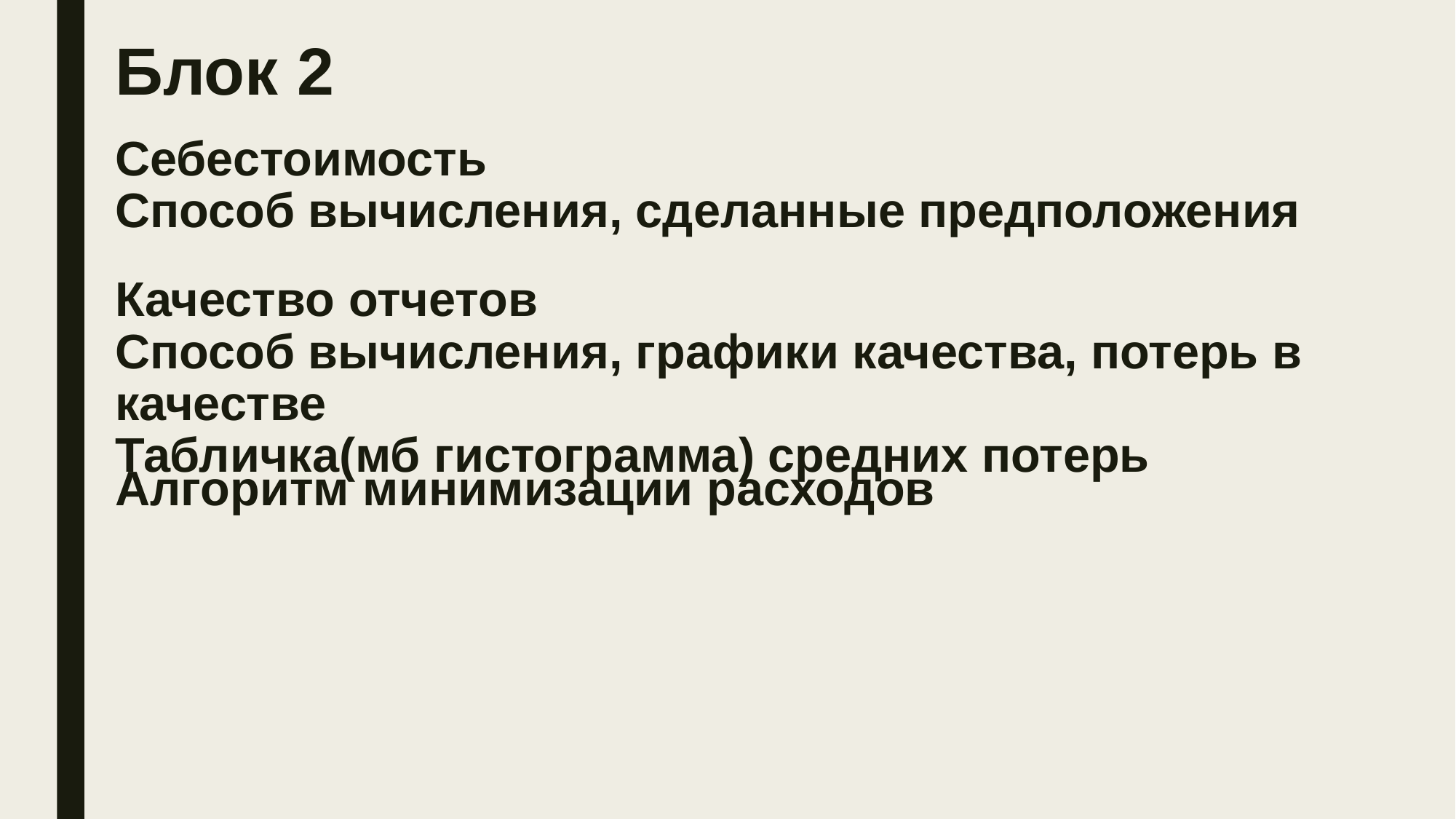

Блок 2
Себестоимость
Способ вычисления, сделанные предположения
Качество отчетов
Способ вычисления, графики качества, потерь в качестве
Табличка(мб гистограмма) средних потерь
Алгоритм минимизации расходов